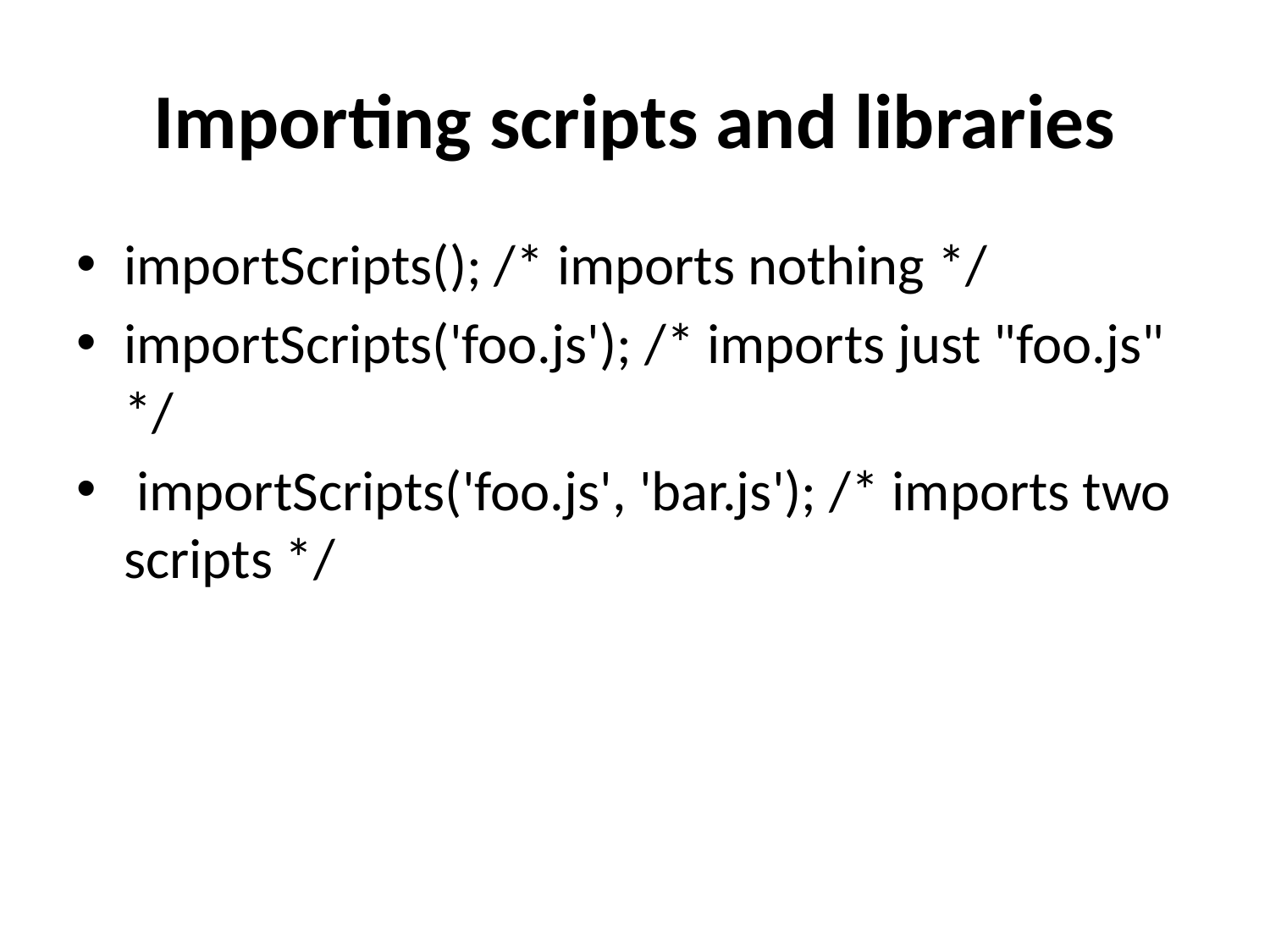

# Importing scripts and libraries
importScripts(); /* imports nothing */
importScripts('foo.js'); /* imports just "foo.js" */
 importScripts('foo.js', 'bar.js'); /* imports two scripts */